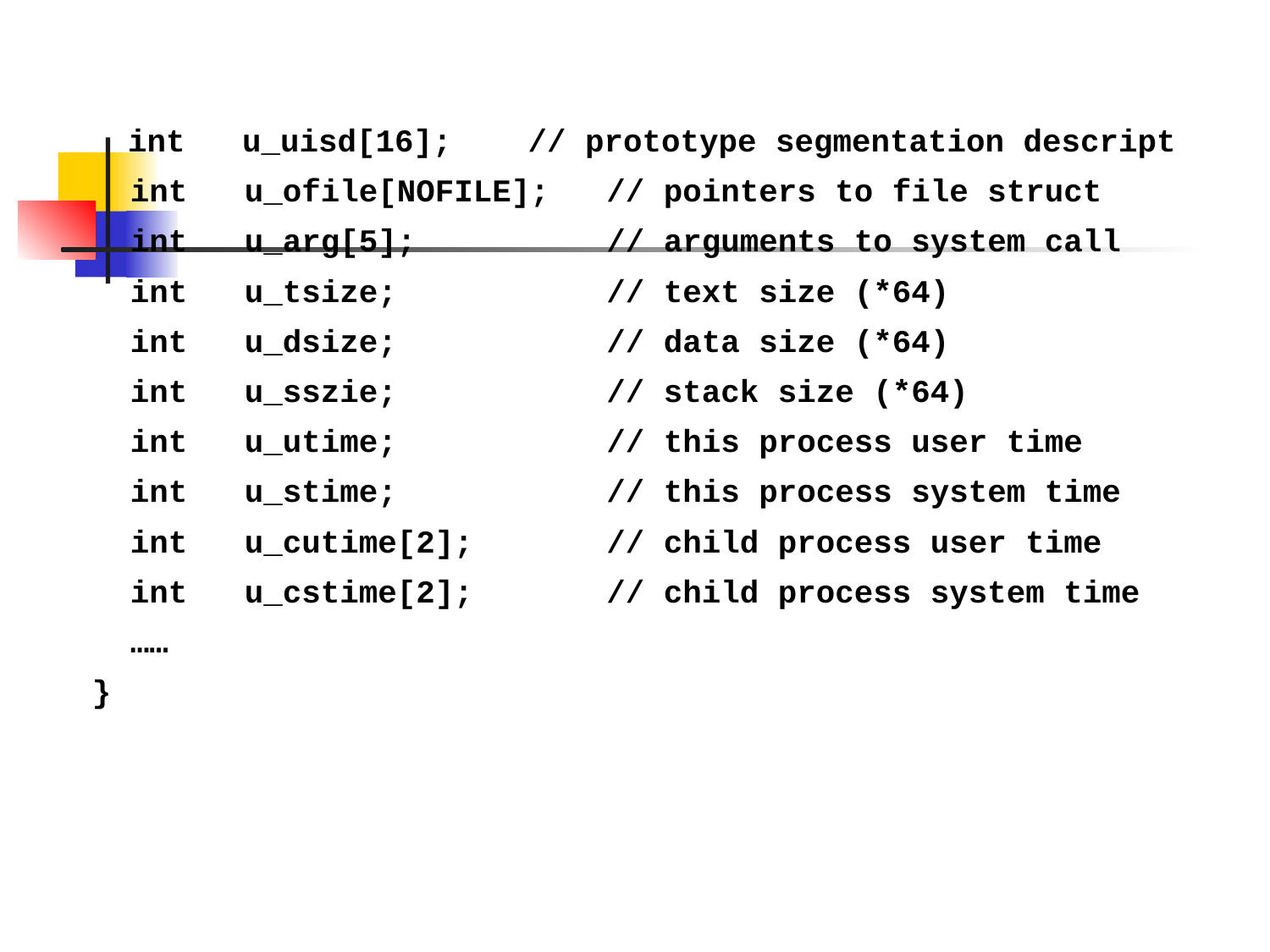

int   u_uisd[16];    // prototype segmentation descript
  int   u_ofile[NOFILE];   // pointers to file struct
  int   u_arg[5];          // arguments to system call
  int   u_tsize;           // text size (*64)
  int   u_dsize;           // data size (*64)
  int   u_sszie;           // stack size (*64)
  int   u_utime;           // this process user time
  int   u_stime;           // this process system time
  int   u_cutime[2];       // child process user time
  int   u_cstime[2];       // child process system time
  ……
}